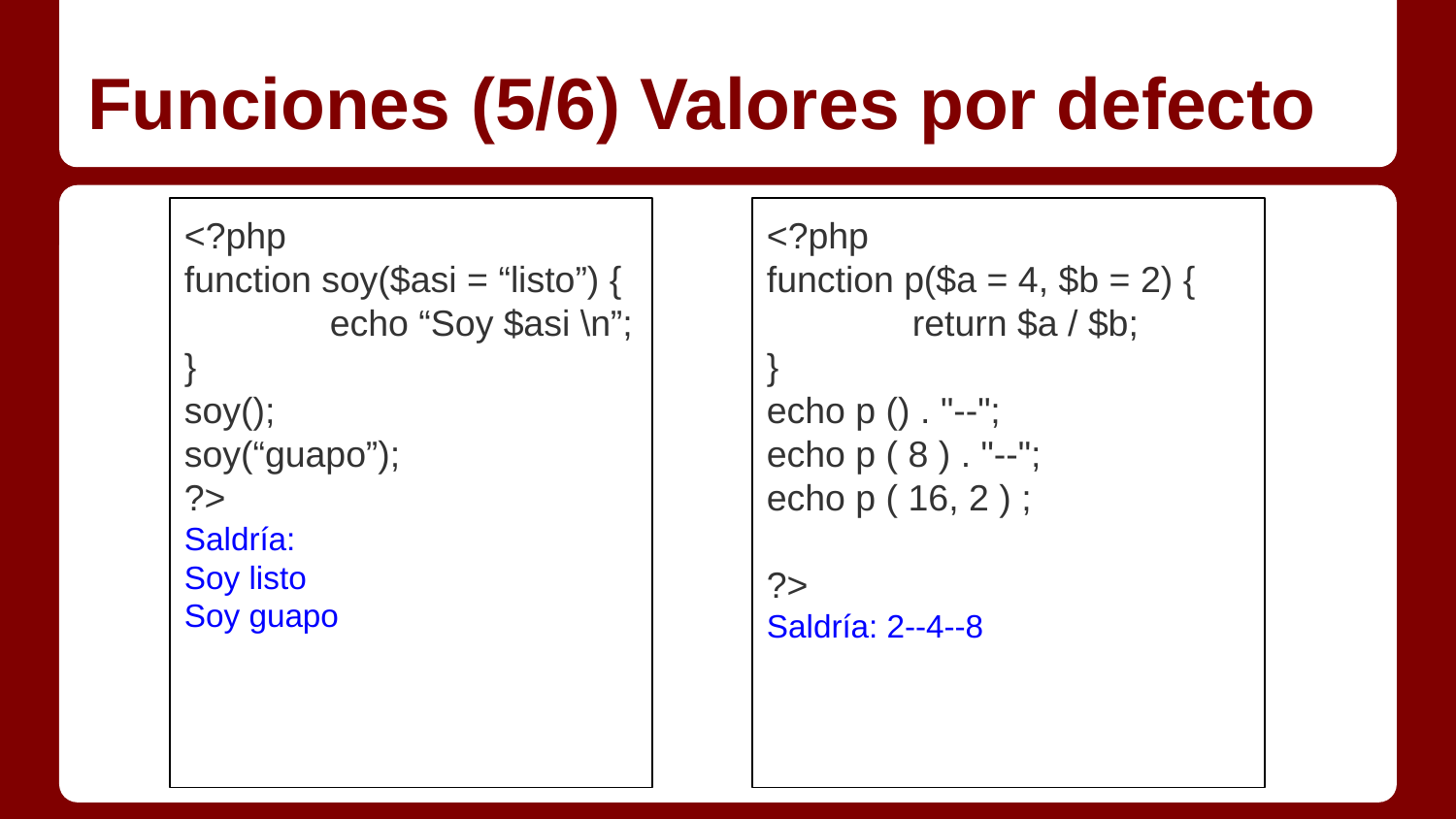

# Funciones (5/6) Valores por defecto
<?php
function soy($asi = “listo”) {
	echo “Soy $asi \n”;
}
soy();
soy(“guapo”);
?>
Saldría:
Soy listo
Soy guapo
<?php
function p($a = 4, $b = 2) {
	return $a / $b;
}
echo p () . "--";
echo p ( 8 ) . "--";
echo p ( 16, 2 ) ;

?>
Saldría: 2--4--8